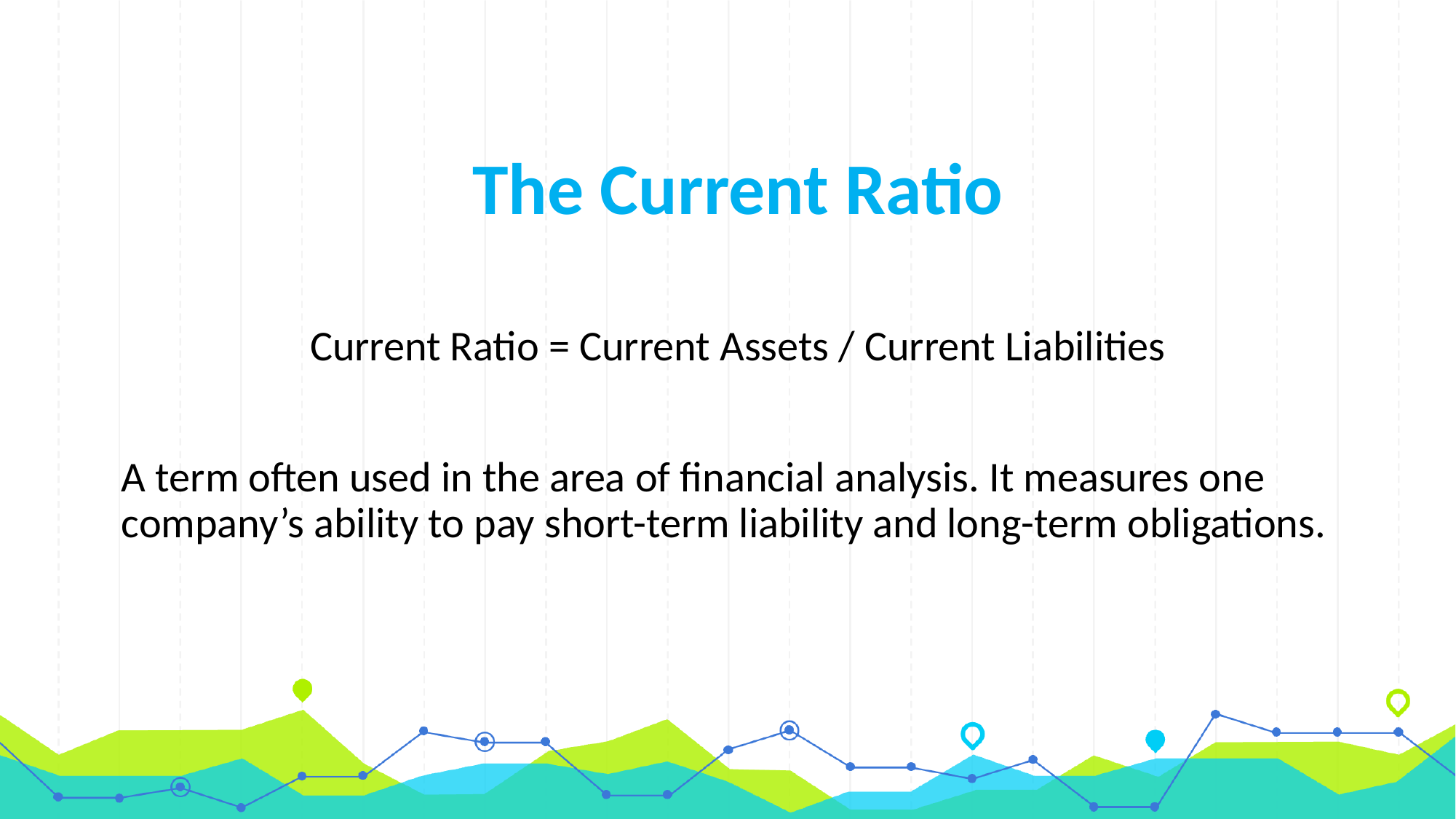

# The Current Ratio
Current Ratio = Current Assets / Current Liabilities
A term often used in the area of financial analysis. It measures one company’s ability to pay short-term liability and long-term obligations.